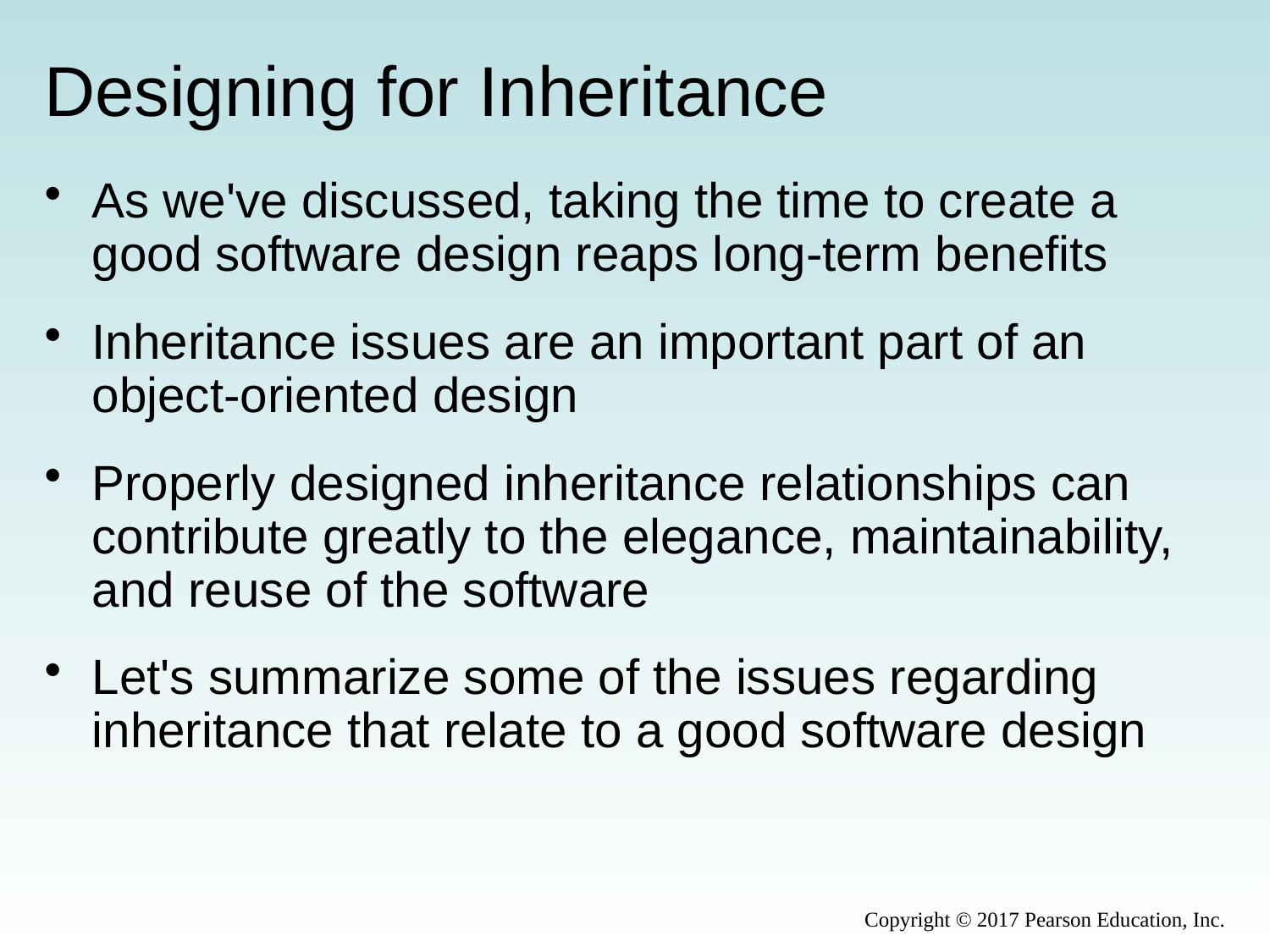

# Designing for Inheritance
As we've discussed, taking the time to create a good software design reaps long-term benefits
Inheritance issues are an important part of an object-oriented design
Properly designed inheritance relationships can contribute greatly to the elegance, maintainability, and reuse of the software
Let's summarize some of the issues regarding inheritance that relate to a good software design
Copyright © 2017 Pearson Education, Inc.